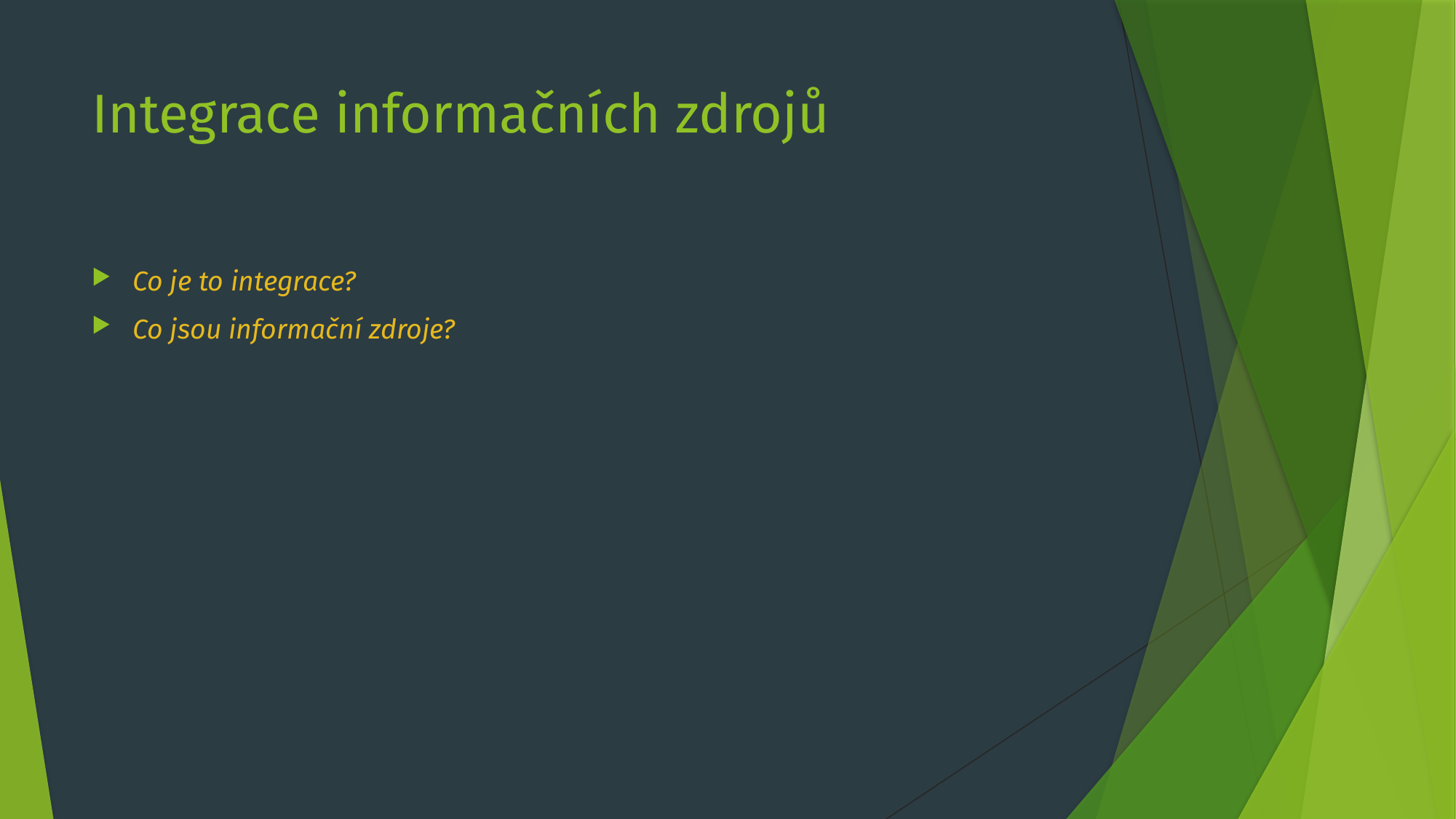

# Integrace informačních zdrojů
Co je to integrace?
Co jsou informační zdroje?